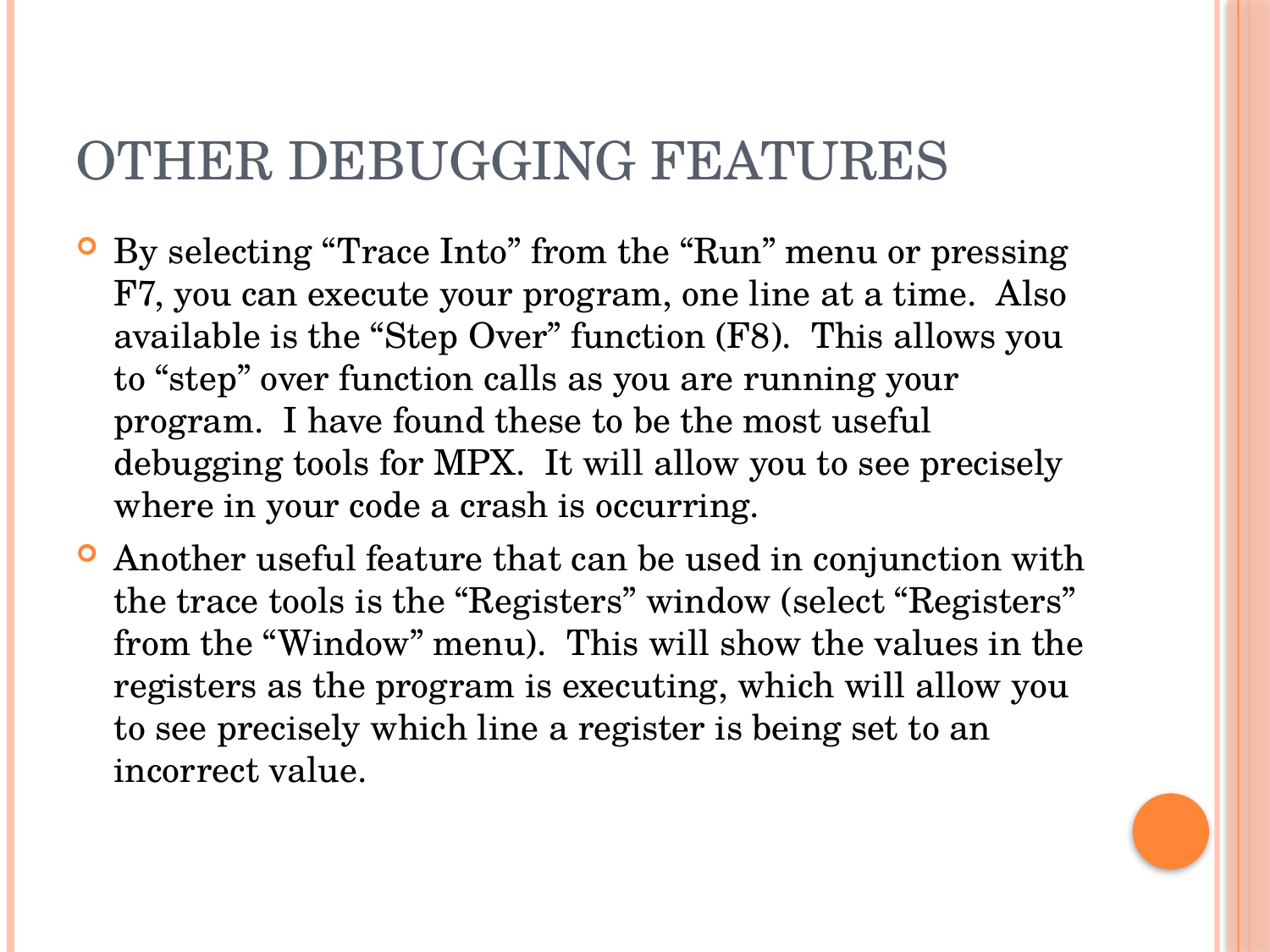

# Other Debugging Features
By selecting “Trace Into” from the “Run” menu or pressing F7, you can execute your program, one line at a time.  Also available is the “Step Over” function (F8).  This allows you to “step” over function calls as you are running your program.  I have found these to be the most useful debugging tools for MPX.  It will allow you to see precisely where in your code a crash is occurring.
Another useful feature that can be used in conjunction with the trace tools is the “Registers” window (select “Registers” from the “Window” menu).  This will show the values in the registers as the program is executing, which will allow you to see precisely which line a register is being set to an incorrect value.